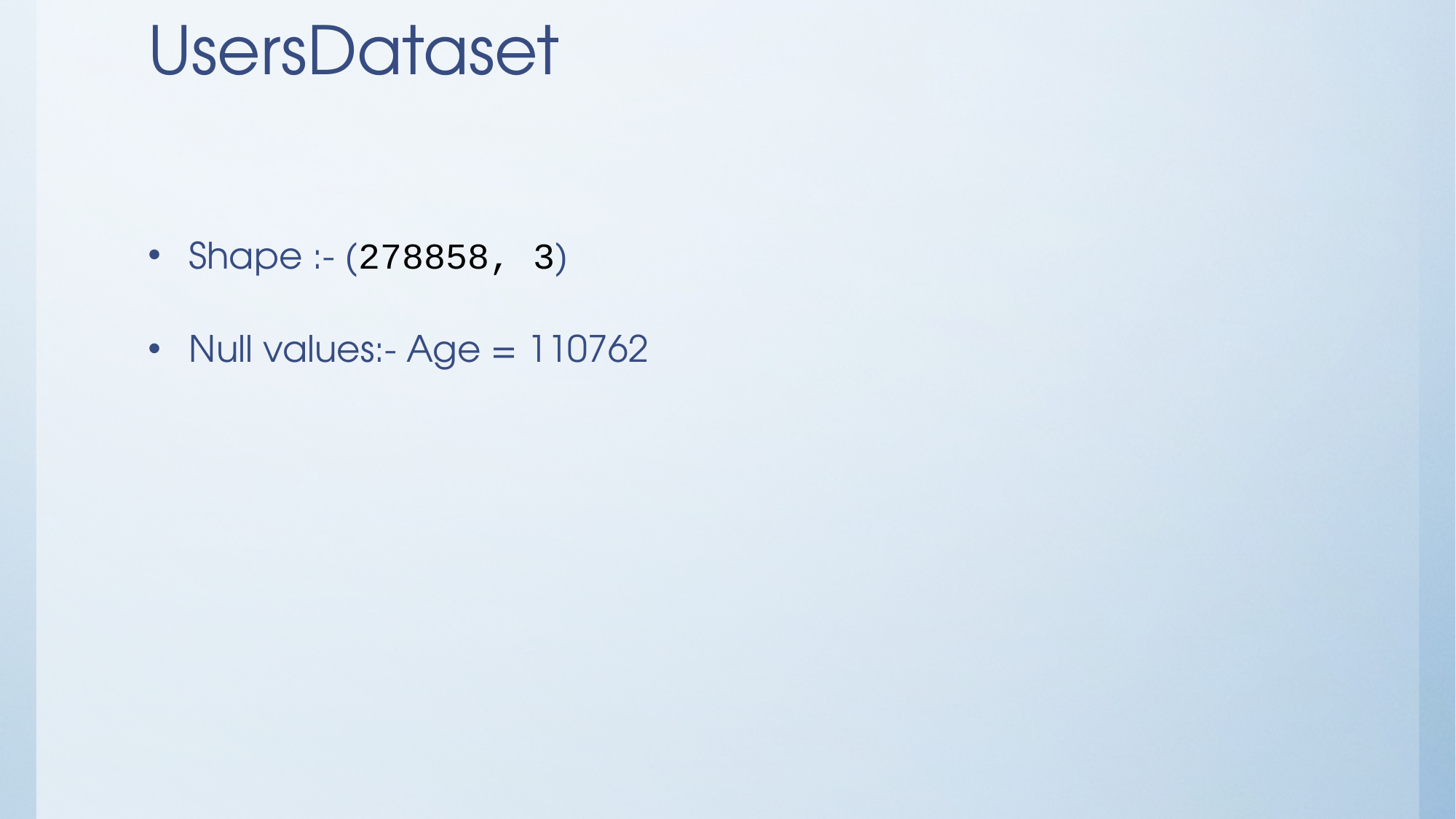

# UsersDataset
Shape :- (278858, 3)
Null values:- Age = 110762